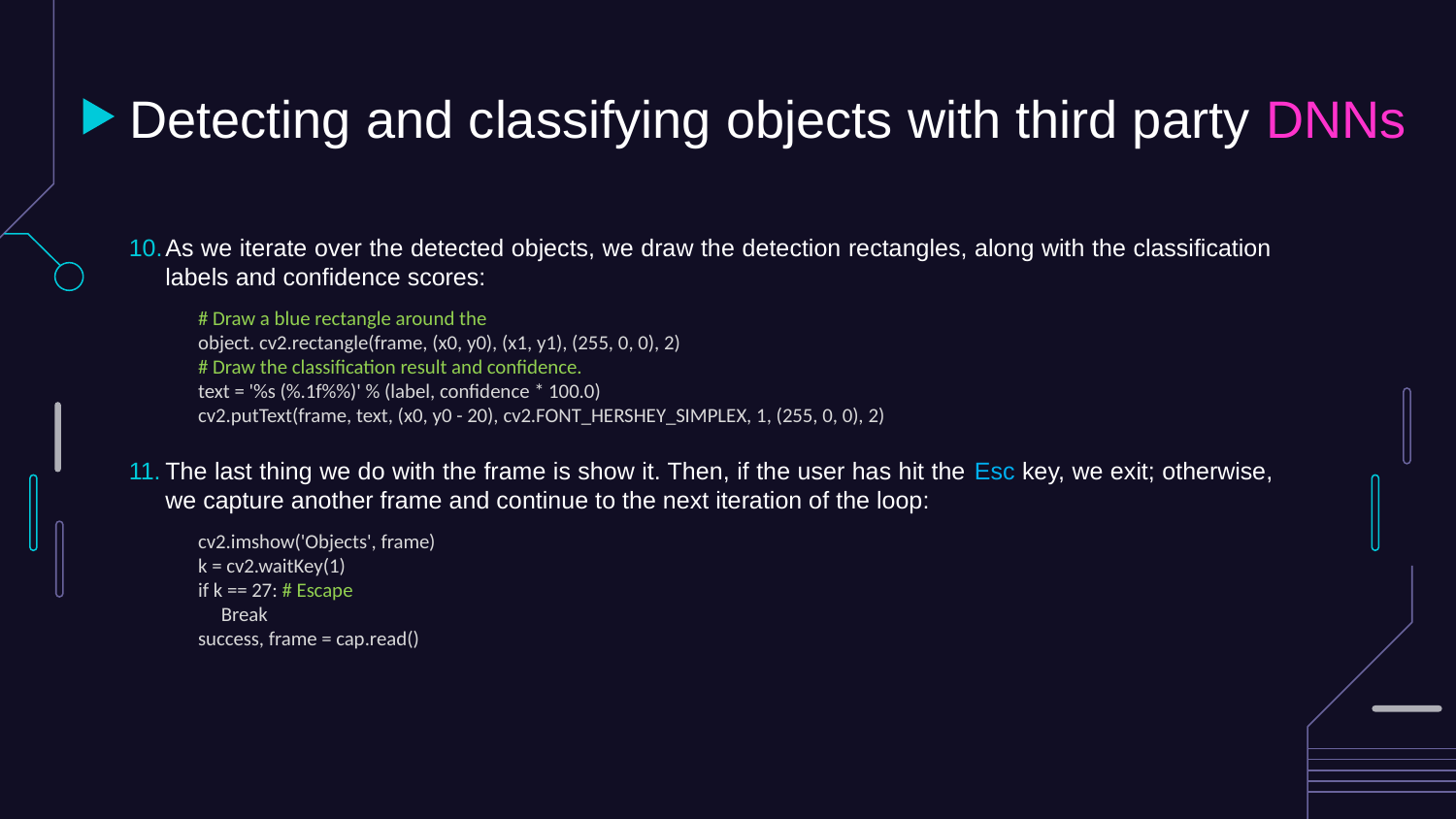

# Detecting and classifying objects with third party DNNs
As we iterate over the detected objects, we draw the detection rectangles, along with the classification labels and confidence scores:

               # Draw a blue rectangle around the
               object. cv2.rectangle(frame, (x0, y0), (x1, y1), (255, 0, 0), 2)
               # Draw the classification result and confidence.
               text = '%s (%.1f%%)' % (label, confidence * 100.0)
               cv2.putText(frame, text, (x0, y0 - 20), cv2.FONT_HERSHEY_SIMPLEX, 1, (255, 0, 0), 2)

The last thing we do with the frame is show it. Then, if the user has hit the Esc key, we exit; otherwise, we capture another frame and continue to the next iteration of the loop:

               cv2.imshow('Objects', frame)
               k = cv2.waitKey(1)
               if k == 27: # Escape
                    Break
               success, frame = cap.read()